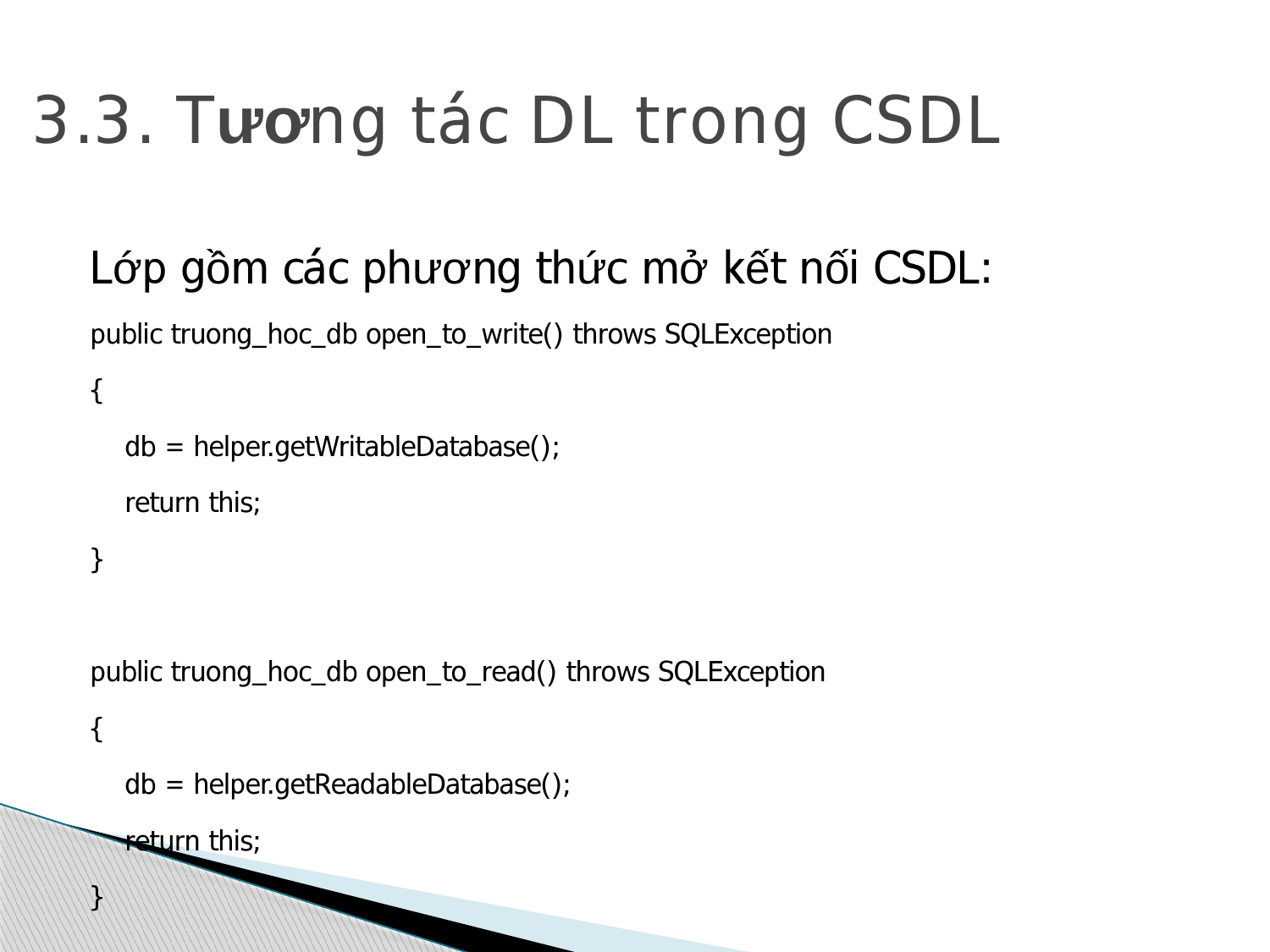

# 3.3. Tương tác DL trong CSDL
Lớp gồm các phương thức mở kết nối CSDL:
public truong_hoc_db open_to_write() throws SQLException
{
	    db = helper.getWritableDatabase();
	    return this;
}

public truong_hoc_db open_to_read() throws SQLException
{
    db = helper.getReadableDatabase();
    return this;
}
30